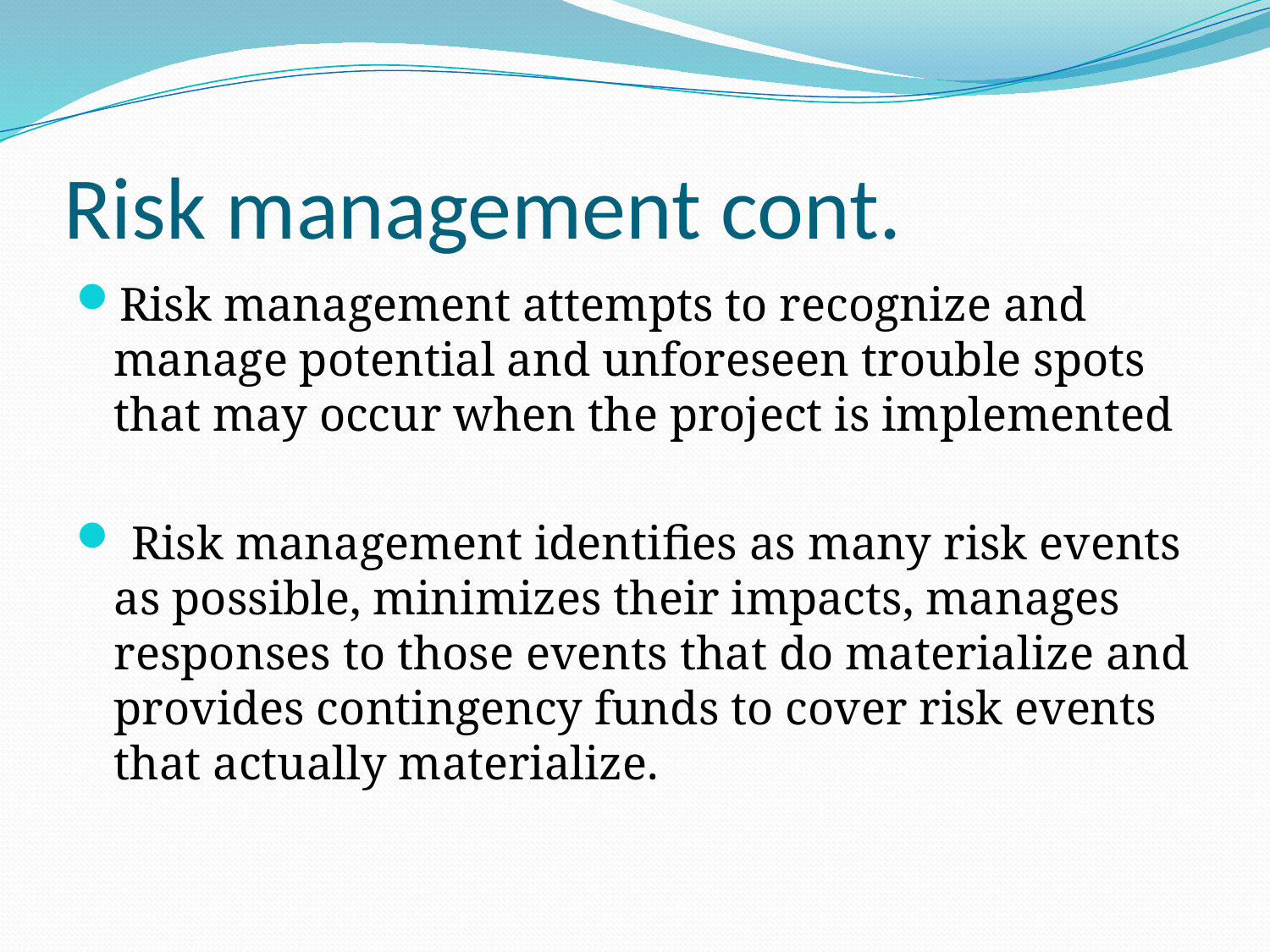

# Risk management cont.
Risk management attempts to recognize and manage potential and unforeseen trouble spots that may occur when the project is implemented

 Risk management identifies as many risk events as possible, minimizes their impacts, manages responses to those events that do materialize and provides contingency funds to cover risk events that actually materialize.